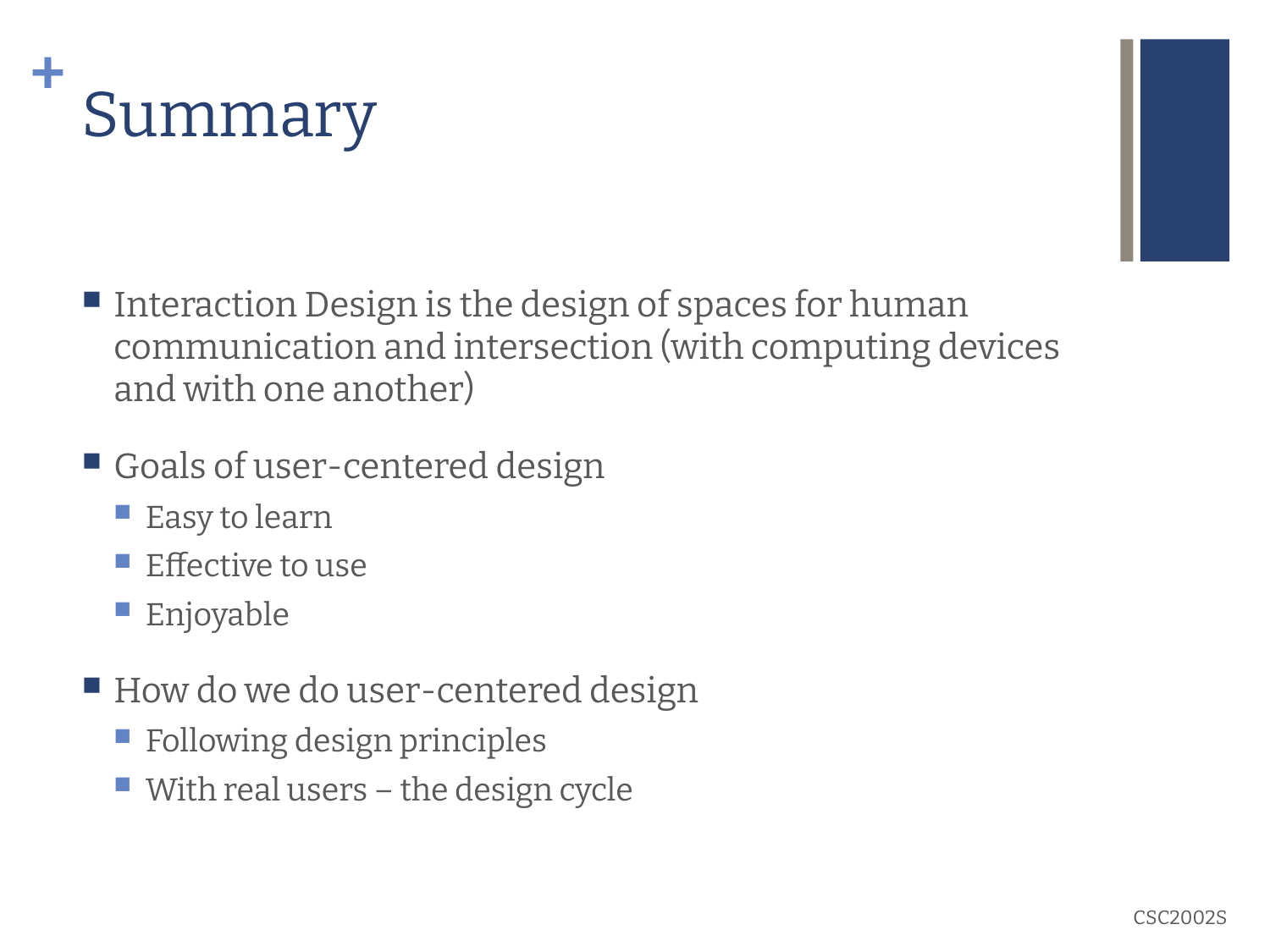

# Summary
Interaction Design is the design of spaces for human communication and intersection (with computing devices and with one another)
Goals of user-centered design
Easy to learn
Effective to use
Enjoyable
How do we do user-centered design
Following design principles
With real users – the design cycle
CSC2002S